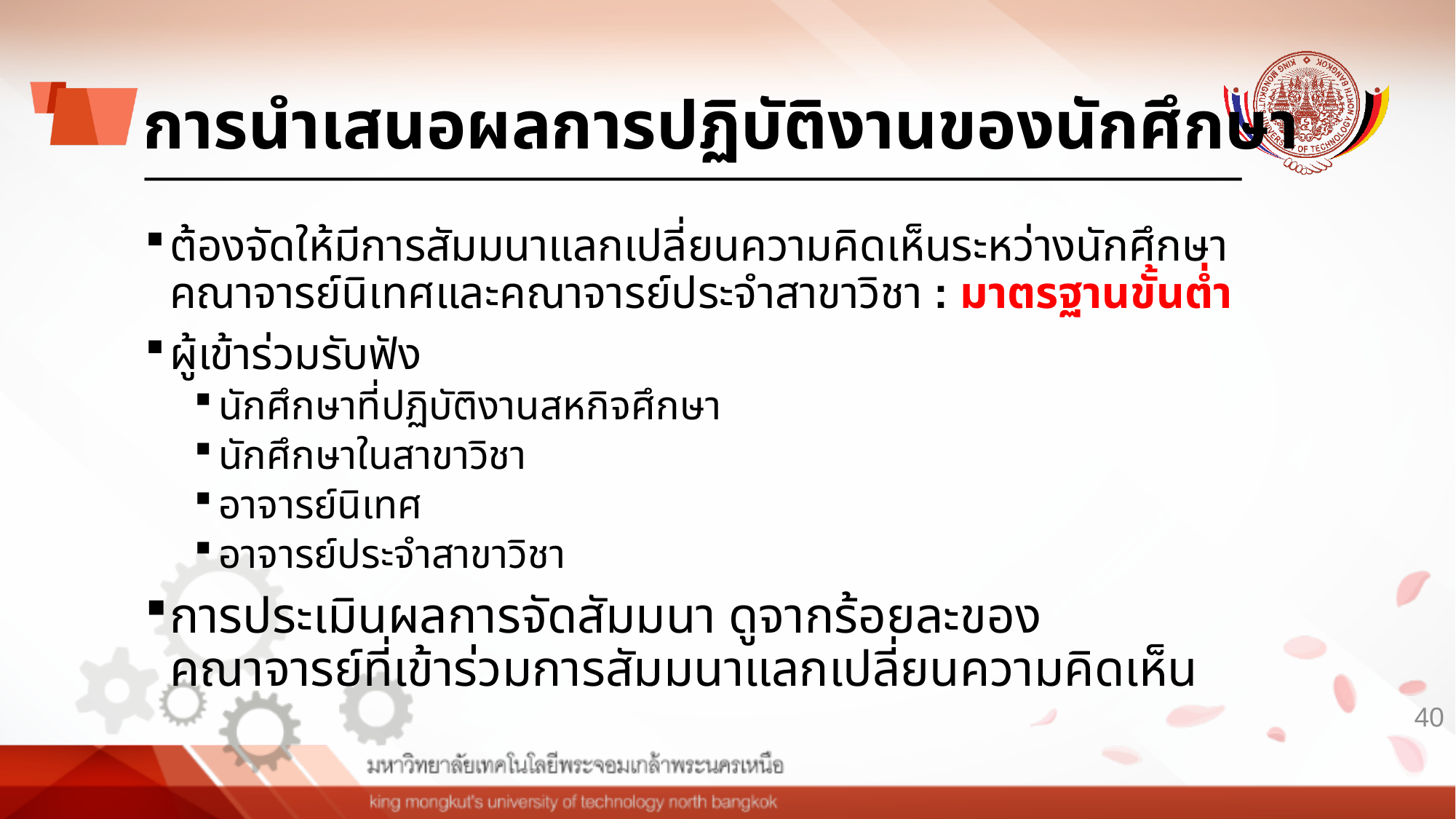

# การนำเสนอผลการปฏิบัติงานของนักศึกษา
ต้องจัดให้มีการสัมมนาแลกเปลี่ยนความคิดเห็นระหว่างนักศึกษา คณาจารย์นิเทศและคณาจารย์ประจำสาขาวิชา : มาตรฐานขั้นต่ำ
ผู้เข้าร่วมรับฟัง
นักศึกษาที่ปฏิบัติงานสหกิจศึกษา
นักศึกษาในสาขาวิชา
อาจารย์นิเทศ
อาจารย์ประจำสาขาวิชา
การประเมินผลการจัดสัมมนา ดูจากร้อยละของคณาจารย์ที่เข้าร่วมการสัมมนาแลกเปลี่ยนความคิดเห็น

40